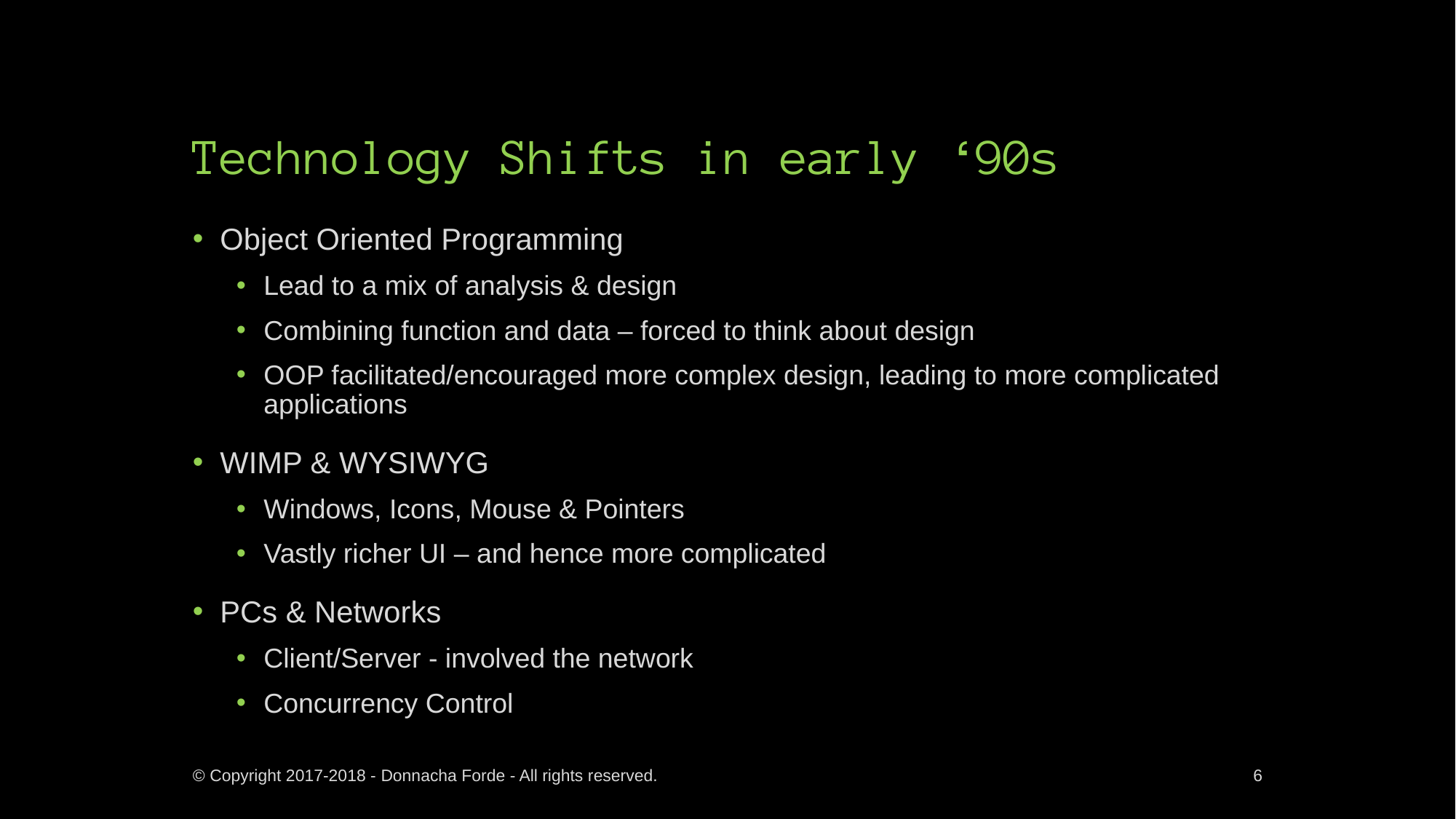

# Technology Shifts in early ‘90s
Object Oriented Programming
Lead to a mix of analysis & design
Combining function and data – forced to think about design
OOP facilitated/encouraged more complex design, leading to more complicated applications
WIMP & WYSIWYG
Windows, Icons, Mouse & Pointers
Vastly richer UI – and hence more complicated
PCs & Networks
Client/Server - involved the network
Concurrency Control

© Copyright 2017-2018 - Donnacha Forde - All rights reserved.
6